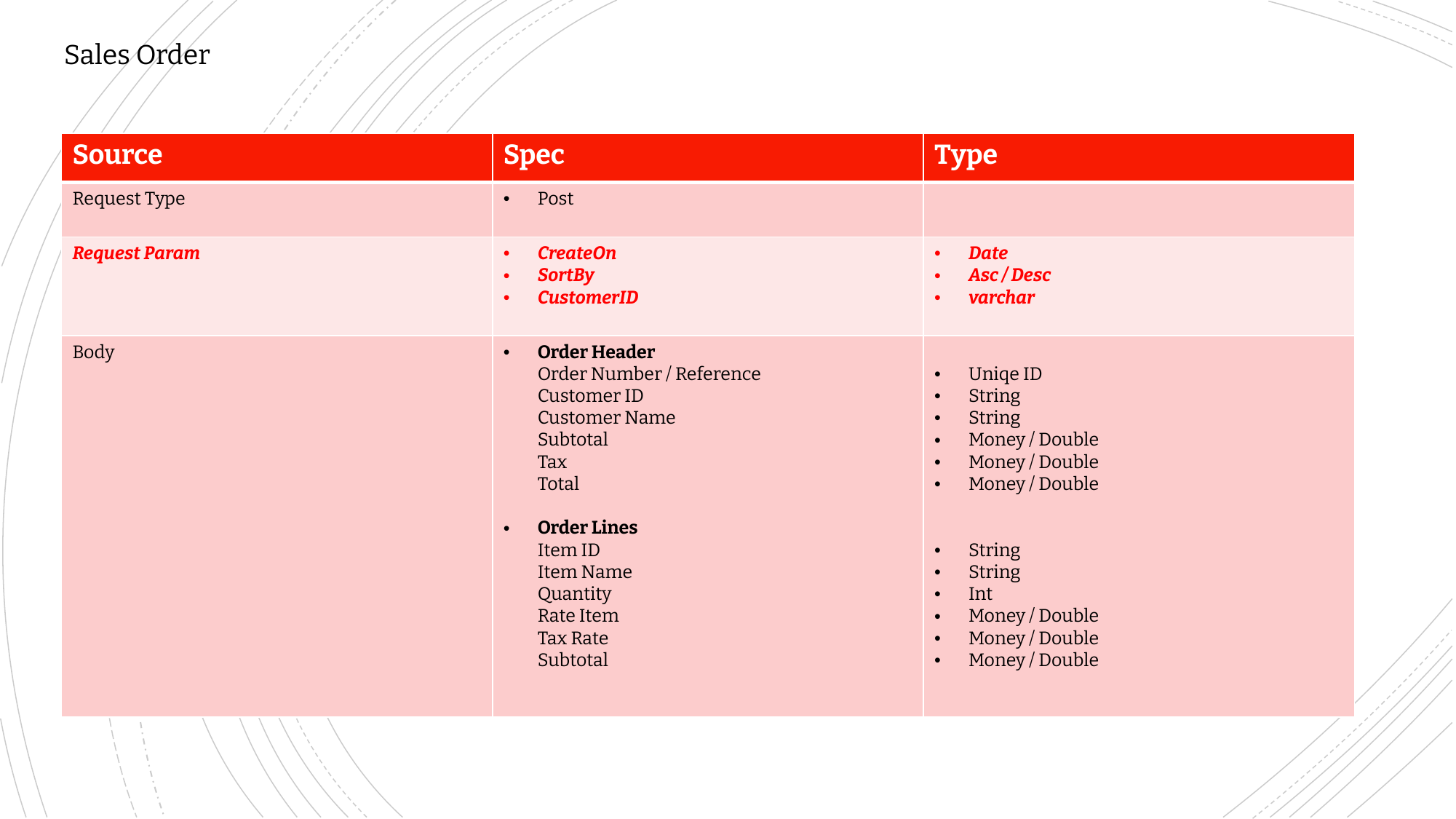

Sales Order
| Source | Spec | Type |
| --- | --- | --- |
| Request Type | Post |  |
| Request Param | CreateOn SortBy CustomerID | Date Asc / Desc varchar |
| Body | Order Header Order Number / Reference Customer ID Customer Name Subtotal Tax Total Order Lines Item ID Item Name Quantity Rate Item Tax Rate Subtotal | Uniqe ID String String Money / Double Money / Double Money / Double String String Int Money / Double Money / Double Money / Double |